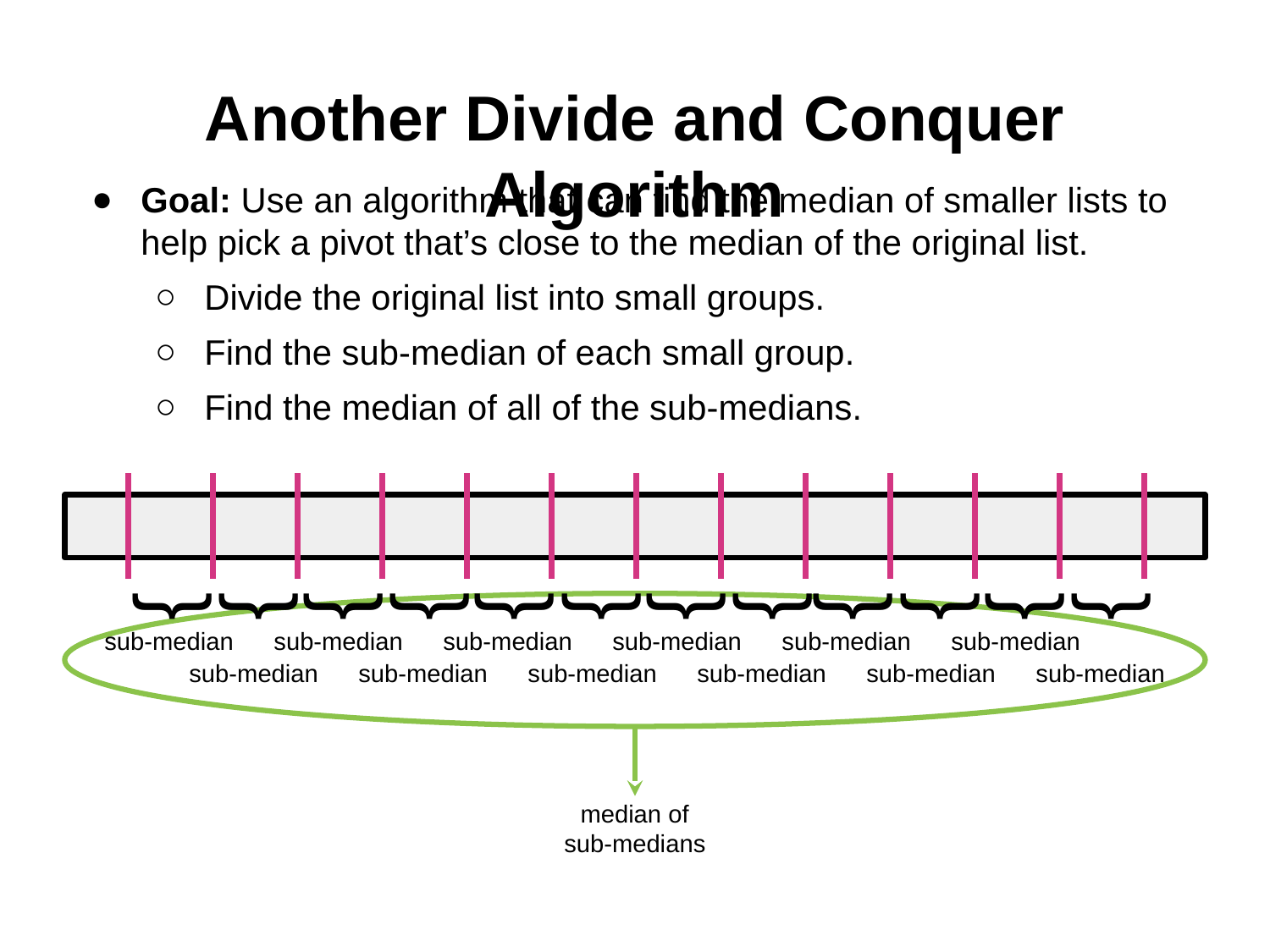

Another Divide and Conquer Algorithm
Goal: Use an algorithm that can find the median of smaller lists to help pick a pivot that’s close to the median of the original list.

Divide the original list into small groups.

Find the sub-median of each small group.

Find the median of all of the sub-medians.

{
{
{
{
{
{
{
{
{
{
{
{

sub-median
sub-median
sub-median
sub-median
sub-median
sub-median
sub-median
sub-median
sub-median
sub-median
sub-median
sub-median
median of sub-medians